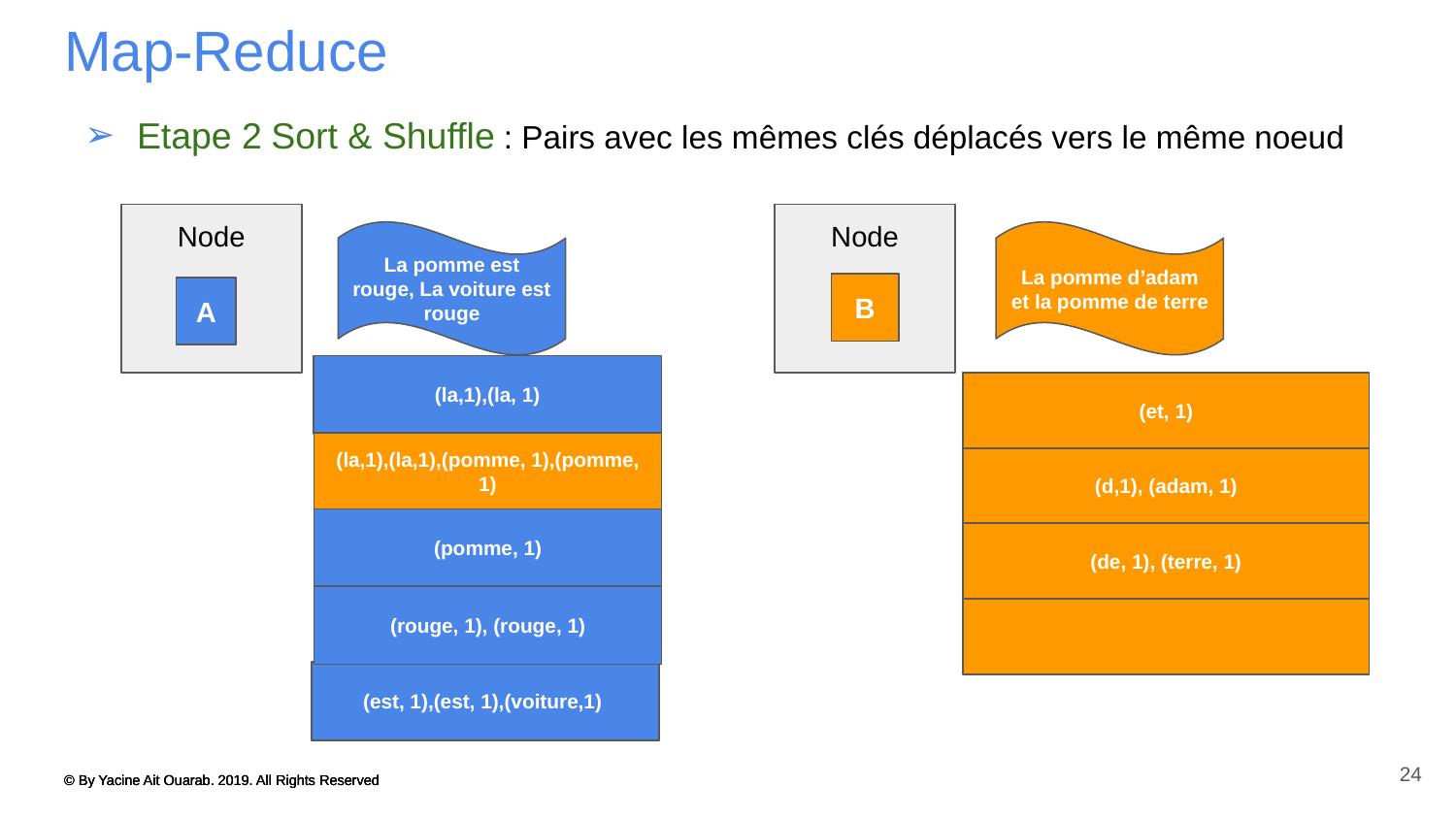

# Map-Reduce

Etape 2 Sort & Shuffle : Pairs avec les mêmes clés déplacés vers le même noeud

Node
Node
B
La pomme est rouge, La voiture est rouge
La pomme d’adam et la pomme de terre
A
(la,1),(la, 1)
(pomme, 1)
(rouge, 1), (rouge, 1)
(est, 1),(est, 1),(voiture,1)
(et, 1)
(d,1), (adam, 1)
(de, 1), (terre, 1)

(la,1),(la,1),(pomme, 1),(pomme, 1)
24